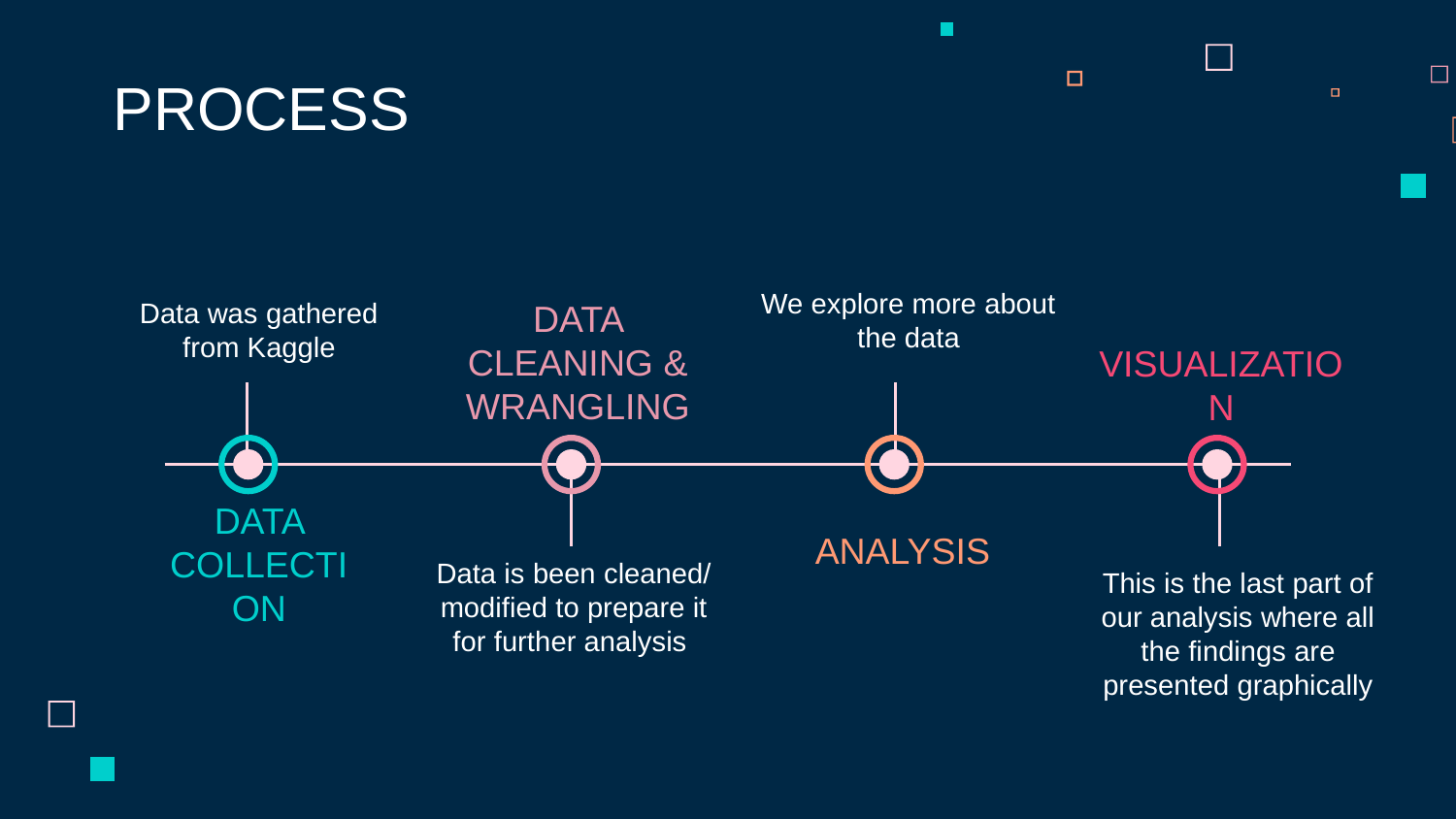

# PROCESS
We explore more about the data
Data was gathered from Kaggle
DATA CLEANING & WRANGLING
VISUALIZATION

ANALYSIS
DATA COLLECTION
Data is been cleaned/ modified to prepare it for further analysis
This is the last part of our analysis where all the findings are presented graphically